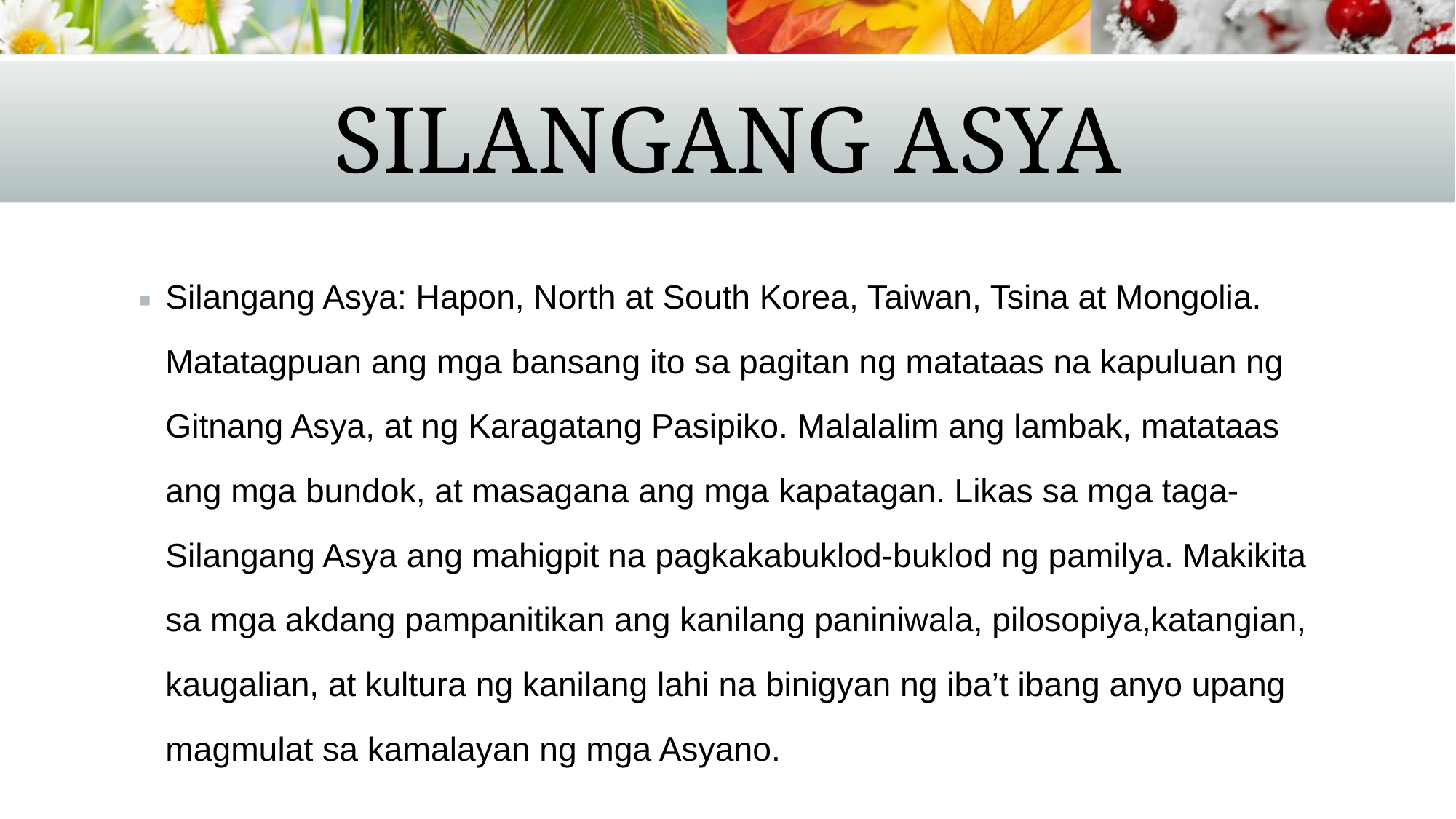

# Silangang Asya
Silangang Asya: Hapon, North at South Korea, Taiwan, Tsina at Mongolia. Matatagpuan ang mga bansang ito sa pagitan ng matataas na kapuluan ng Gitnang Asya, at ng Karagatang Pasipiko. Malalalim ang lambak, matataas ang mga bundok, at masagana ang mga kapatagan. Likas sa mga taga-Silangang Asya ang mahigpit na pagkakabuklod-buklod ng pamilya. Makikita sa mga akdang pampanitikan ang kanilang paniniwala, pilosopiya,katangian, kaugalian, at kultura ng kanilang lahi na binigyan ng iba’t ibang anyo upang magmulat sa kamalayan ng mga Asyano.